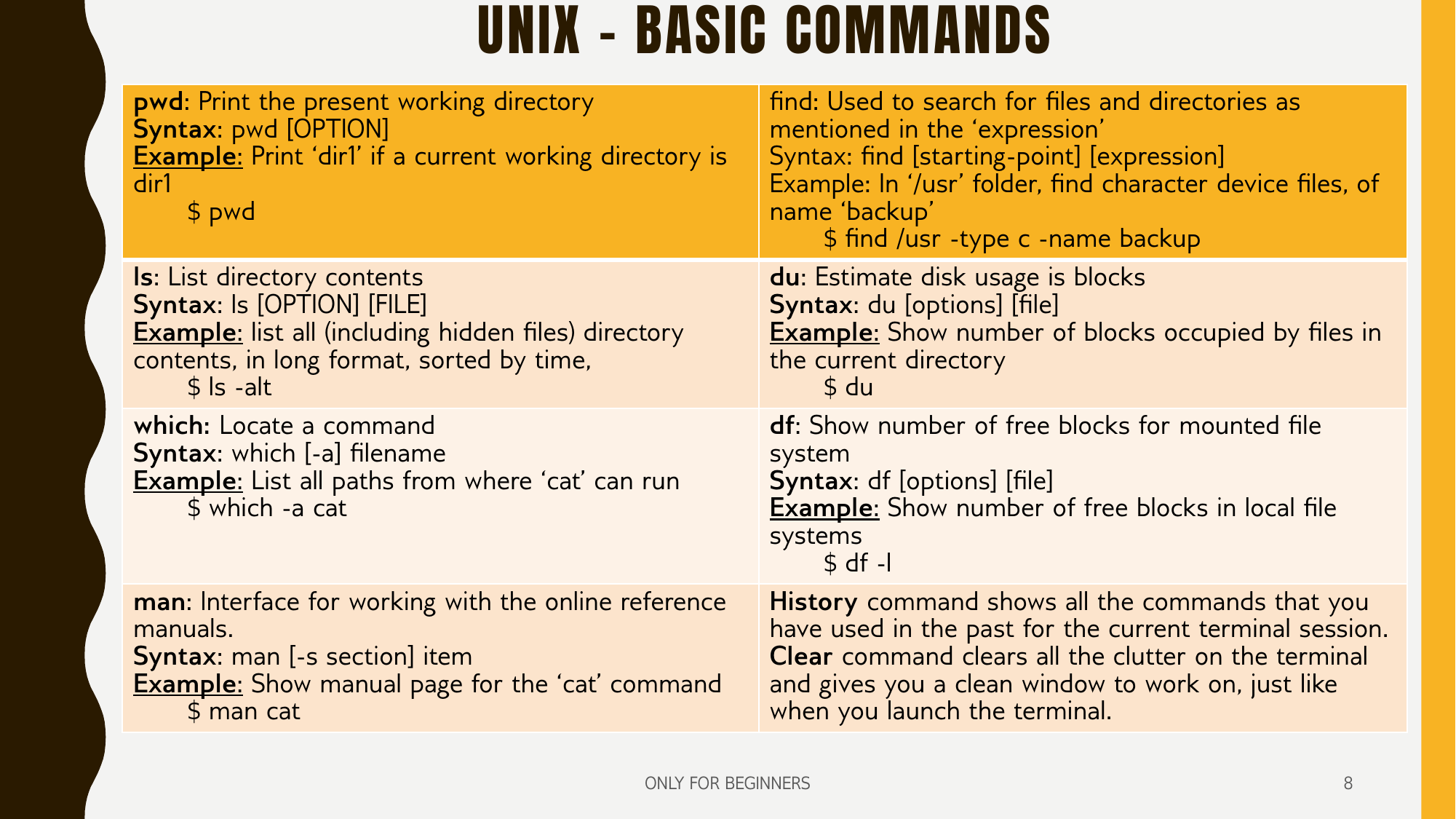

# UNIX – BASIC COMMANDS
| pwd: Print the present working directory Syntax: pwd [OPTION] Example: Print ‘dir1’ if a current working directory is dir1 $ pwd | find: Used to search for files and directories as mentioned in the ‘expression’ Syntax: find [starting-point] [expression] Example: In ‘/usr’ folder, find character device files, of name ‘backup’ $ find /usr -type c -name backup |
| --- | --- |
| ls: List directory contents Syntax: ls [OPTION] [FILE] Example: list all (including hidden files) directory contents, in long format, sorted by time, $ ls -alt | du: Estimate disk usage is blocks Syntax: du [options] [file] Example: Show number of blocks occupied by files in the current directory $ du |
| which: Locate a command Syntax: which [-a] filename Example: List all paths from where ‘cat’ can run $ which -a cat | df: Show number of free blocks for mounted file system Syntax: df [options] [file] Example: Show number of free blocks in local file systems $ df -l |
| man: Interface for working with the online reference manuals. Syntax: man [-s section] item Example: Show manual page for the ‘cat’ command $ man cat | History command shows all the commands that you have used in the past for the current terminal session. Clear command clears all the clutter on the terminal and gives you a clean window to work on, just like when you launch the terminal. |
ONLY FOR BEGINNERS
8